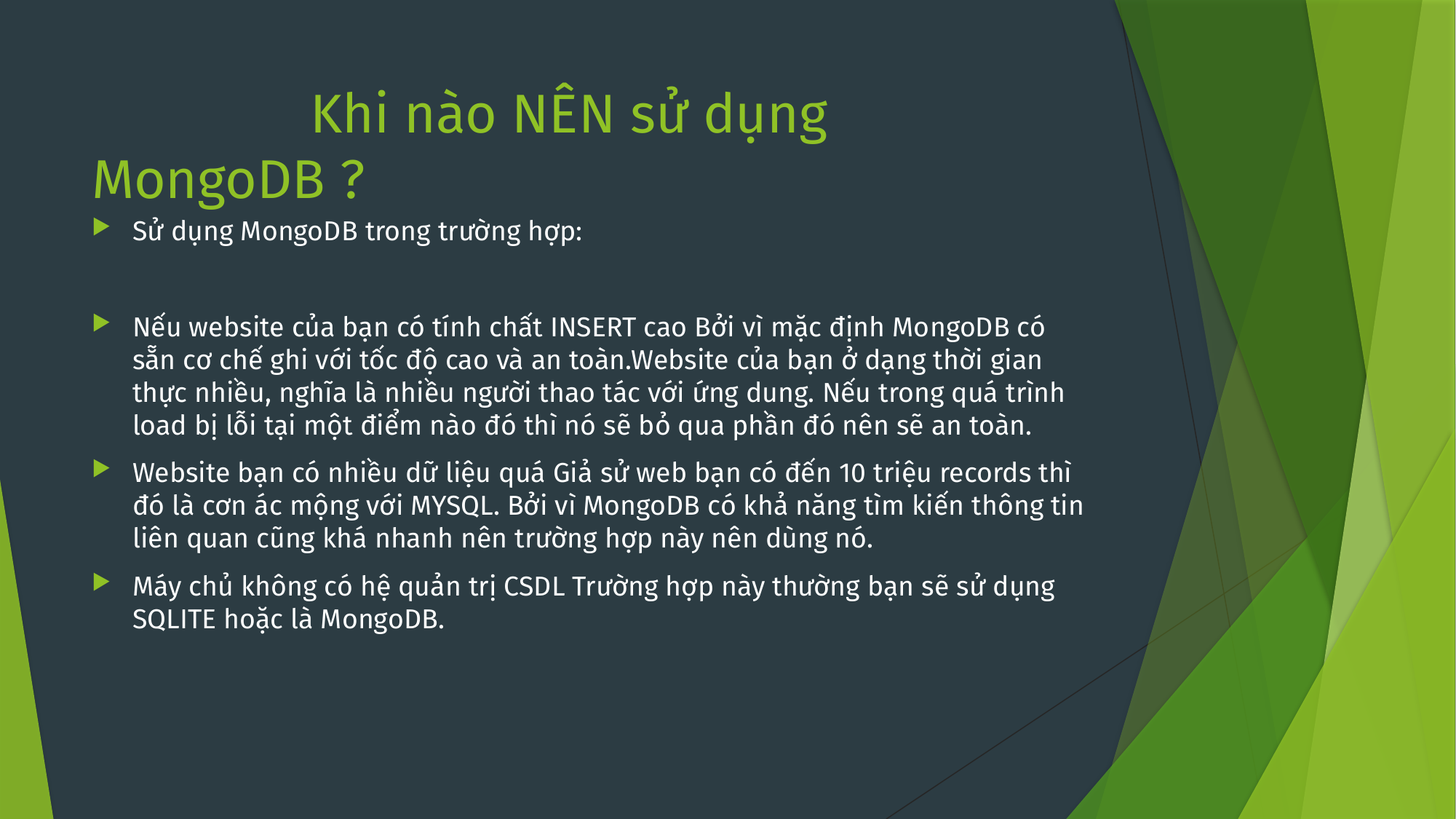

# Khi nào NÊN sử dụng MongoDB ?
Sử dụng MongoDB trong trường hợp:

Nếu website của bạn có tính chất INSERT cao Bởi vì mặc định MongoDB có sẵn cơ chế ghi với tốc độ cao và an toàn.Website của bạn ở dạng thời gian thực nhiều, nghĩa là nhiều người thao tác với ứng dung. Nếu trong quá trình load bị lỗi tại một điểm nào đó thì nó sẽ bỏ qua phần đó nên sẽ an toàn.
Website bạn có nhiều dữ liệu quá Giả sử web bạn có đến 10 triệu records thì đó là cơn ác mộng với MYSQL. Bởi vì MongoDB có khả năng tìm kiến thông tin liên quan cũng khá nhanh nên trường hợp này nên dùng nó.
Máy chủ không có hệ quản trị CSDL Trường hợp này thường bạn sẽ sử dụng SQLITE hoặc là MongoDB.